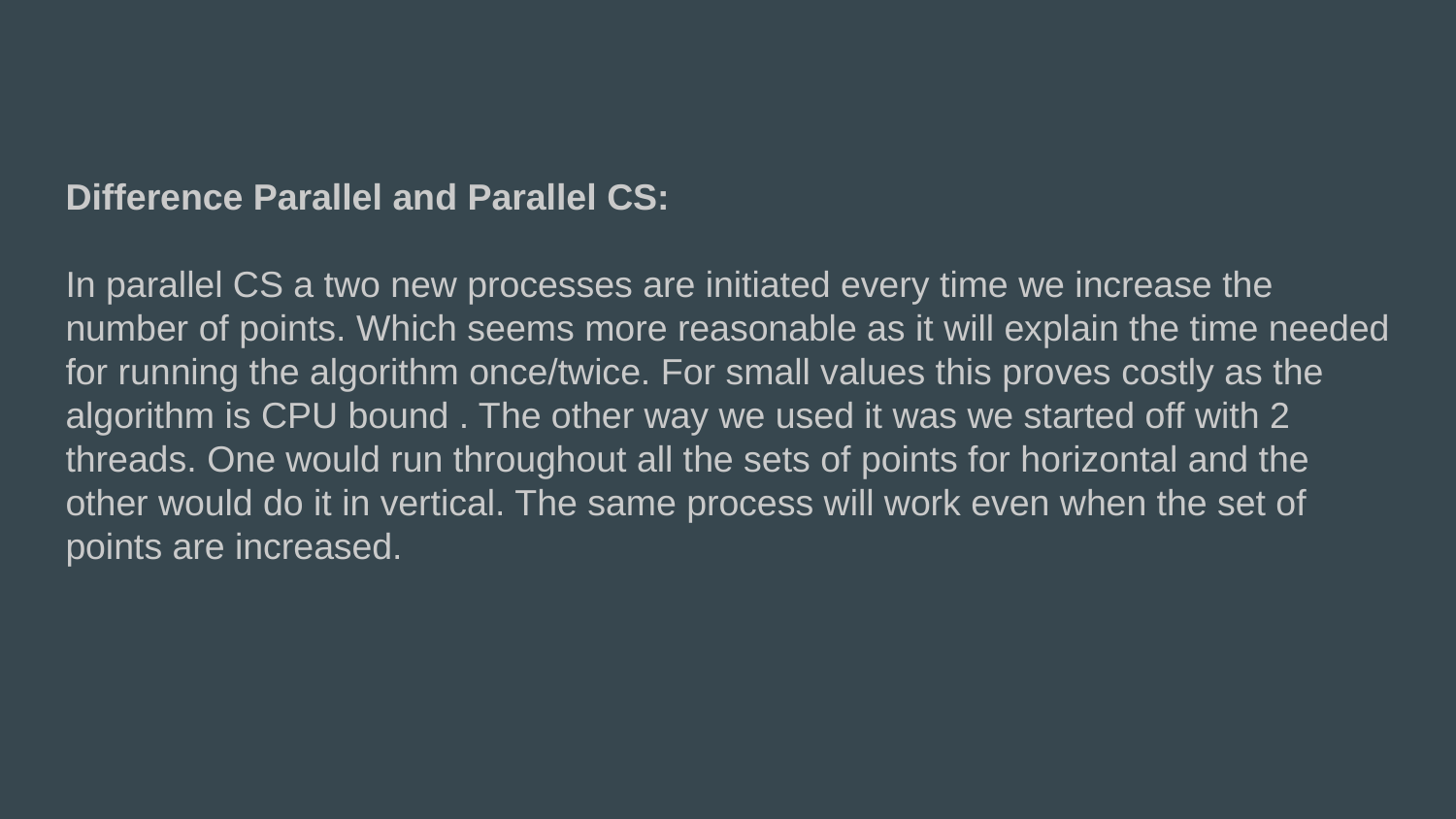

Difference Parallel and Parallel CS:

In parallel CS a two new processes are initiated every time we increase the number of points. Which seems more reasonable as it will explain the time needed for running the algorithm once/twice. For small values this proves costly as the algorithm is CPU bound . The other way we used it was we started off with 2 threads. One would run throughout all the sets of points for horizontal and the other would do it in vertical. The same process will work even when the set of points are increased.